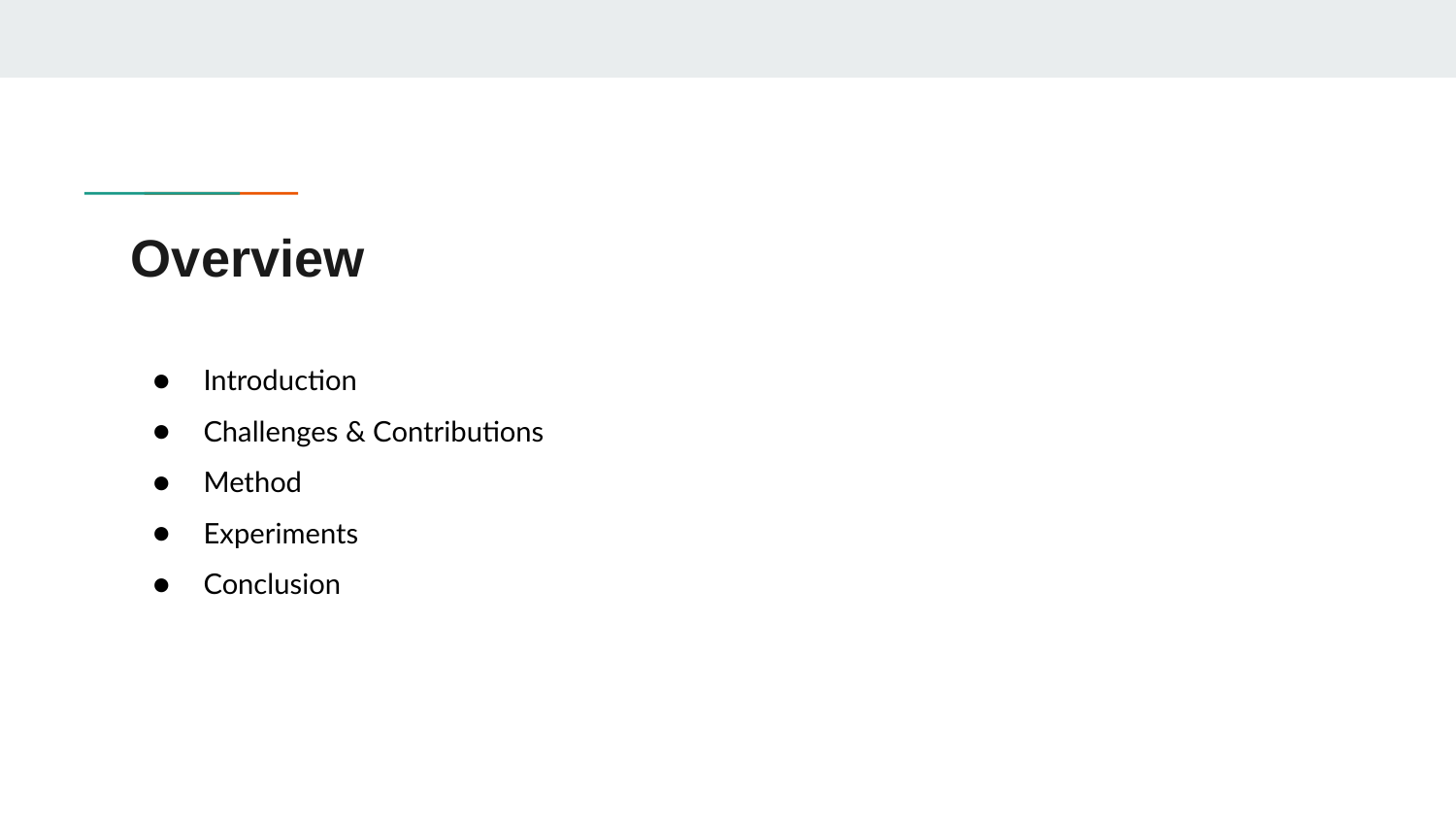

# Overview
Introduction
Challenges & Contributions
Method
Experiments
Conclusion